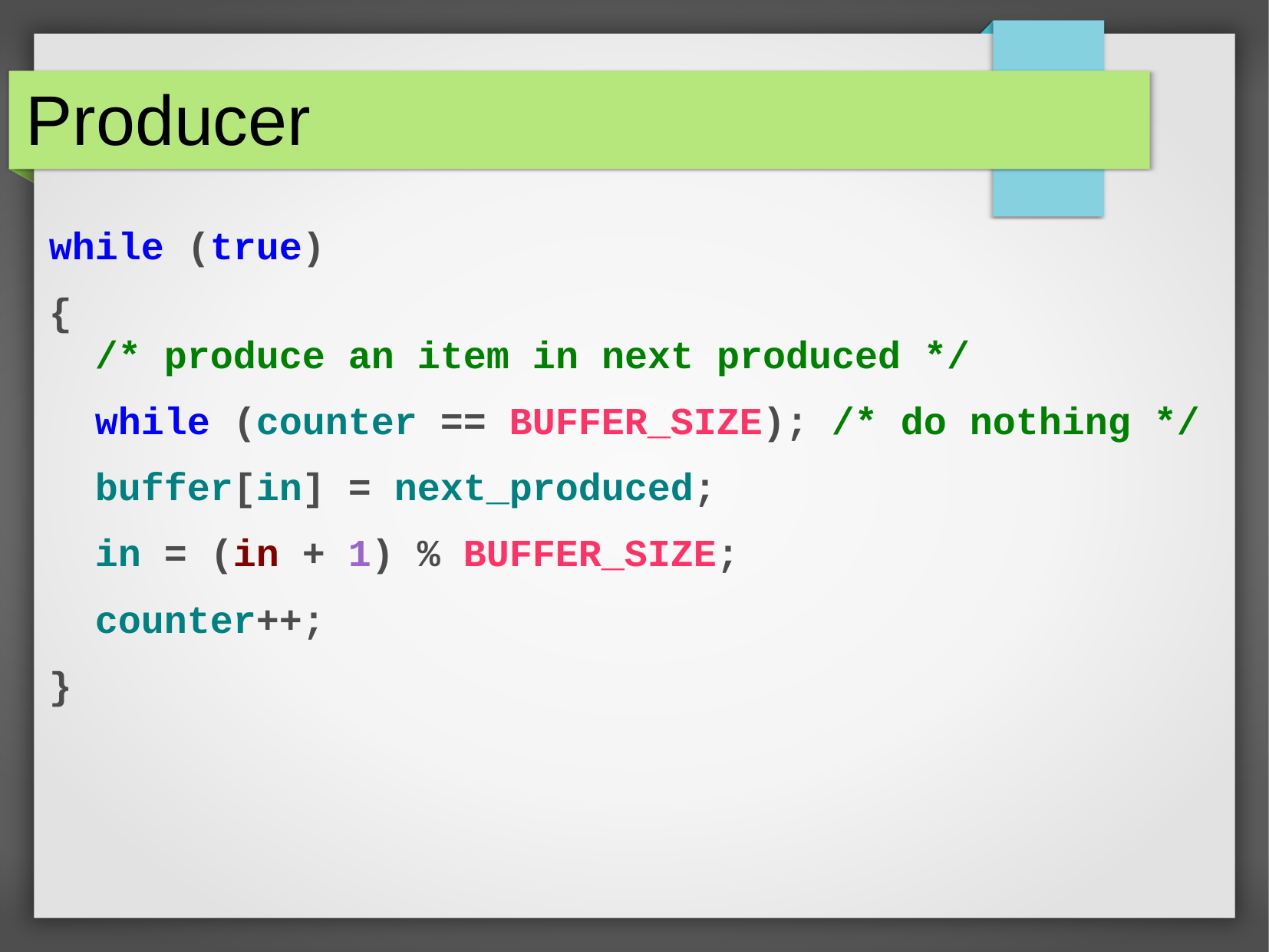

# Producer
while (true)
{
  /* produce an item in next produced */
  while (counter == BUFFER_SIZE); /* do nothing */
  buffer[in] = next_produced;
  in = (in + 1) % BUFFER_SIZE;
  counter++;
}